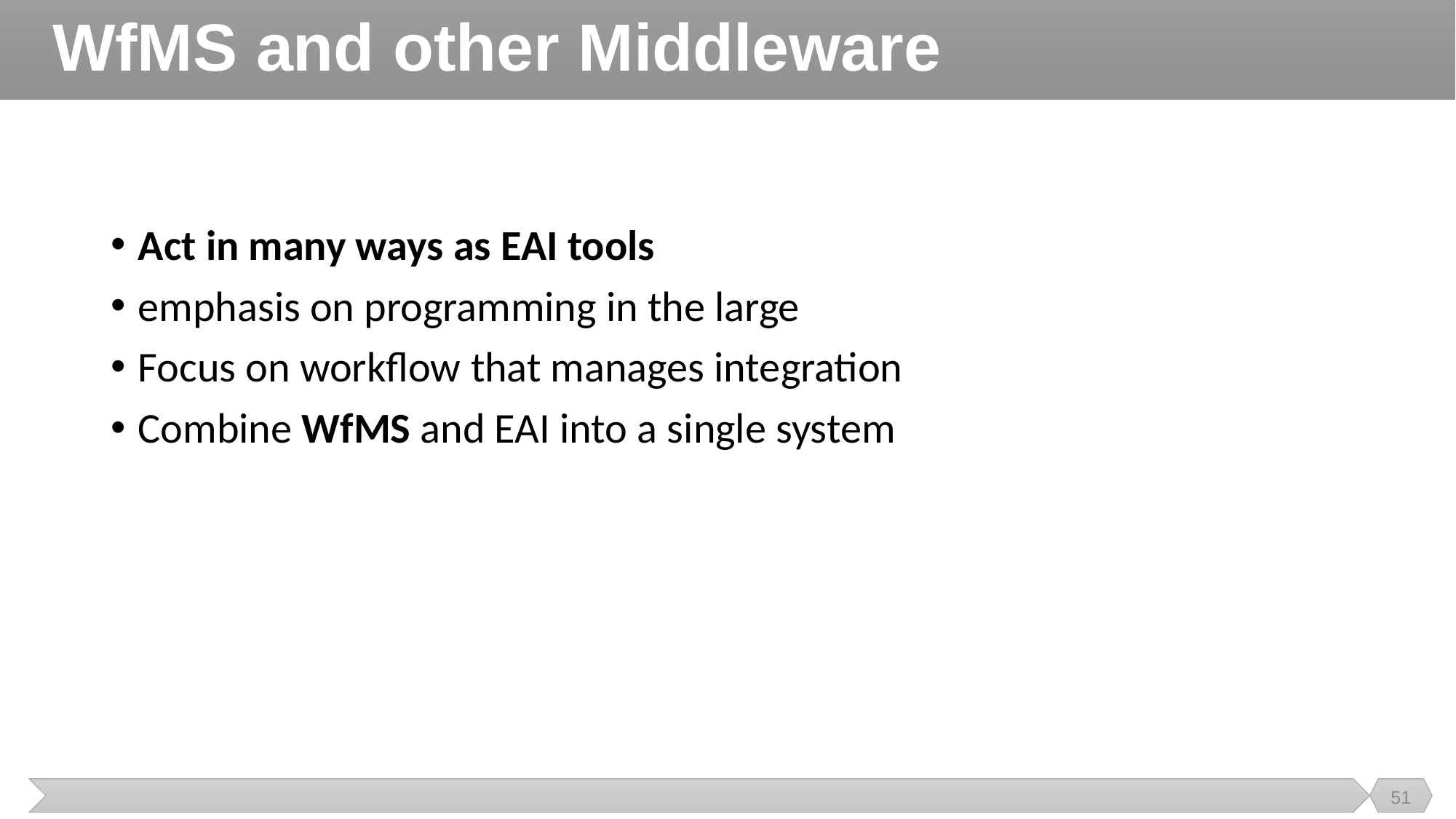

# WfMS and other Middleware
Act in many ways as EAI tools
emphasis on programming in the large
Focus on workflow that manages integration
Combine WfMS and EAI into a single system
51